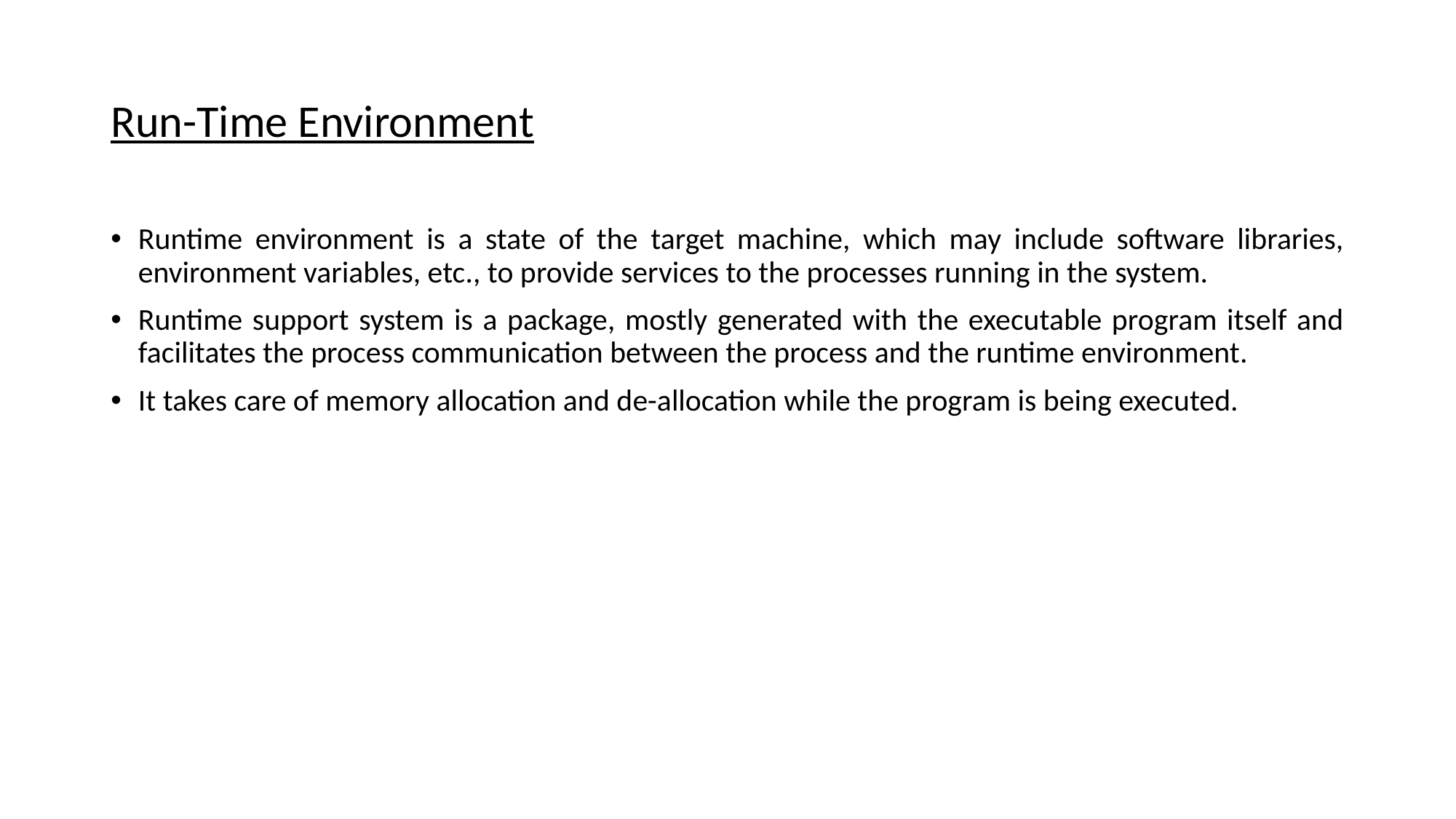

# Run-Time Environment
Runtime environment is a state of the target machine, which may include software libraries, environment variables, etc., to provide services to the processes running in the system.
Runtime support system is a package, mostly generated with the executable program itself and facilitates the process communication between the process and the runtime environment.
It takes care of memory allocation and de-allocation while the program is being executed.